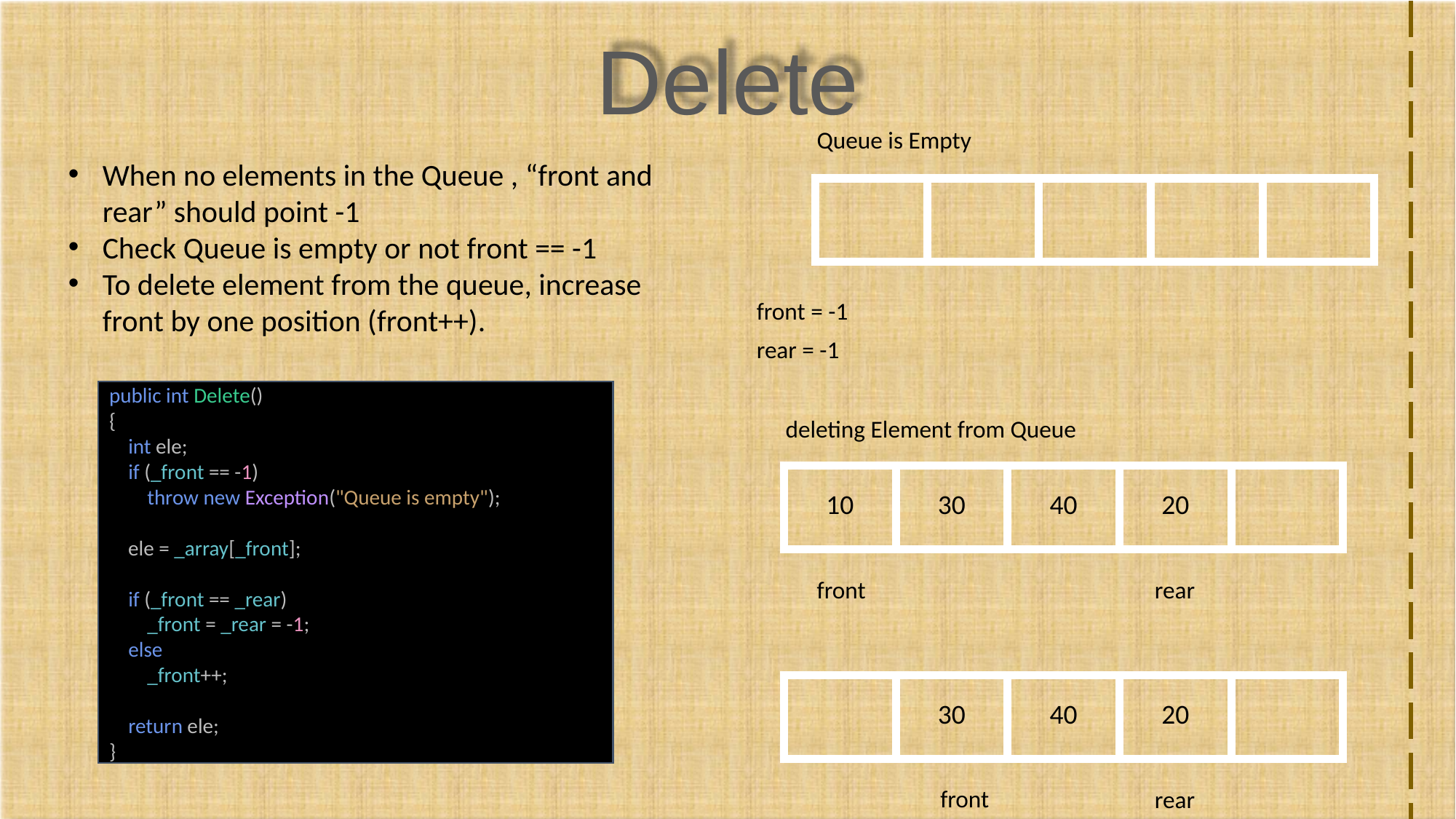

Delete
Queue is Empty
When no elements in the Queue , “front and rear” should point -1
Check Queue is empty or not front == -1
To delete element from the queue, increase front by one position (front++).
|  |  |  |  |  |
| --- | --- | --- | --- | --- |
front = -1
rear = -1
public int Delete()
{
    int ele;
    if (_front == -1)
        throw new Exception("Queue is empty");
    ele = _array[_front];
    if (_front == _rear)
        _front = _rear = -1;
    else
        _front++;
    return ele;
}
deleting Element from Queue
| 10 | 30 | 40 | 20 |  |
| --- | --- | --- | --- | --- |
front
rear
|  | 30 | 40 | 20 |  |
| --- | --- | --- | --- | --- |
front
rear